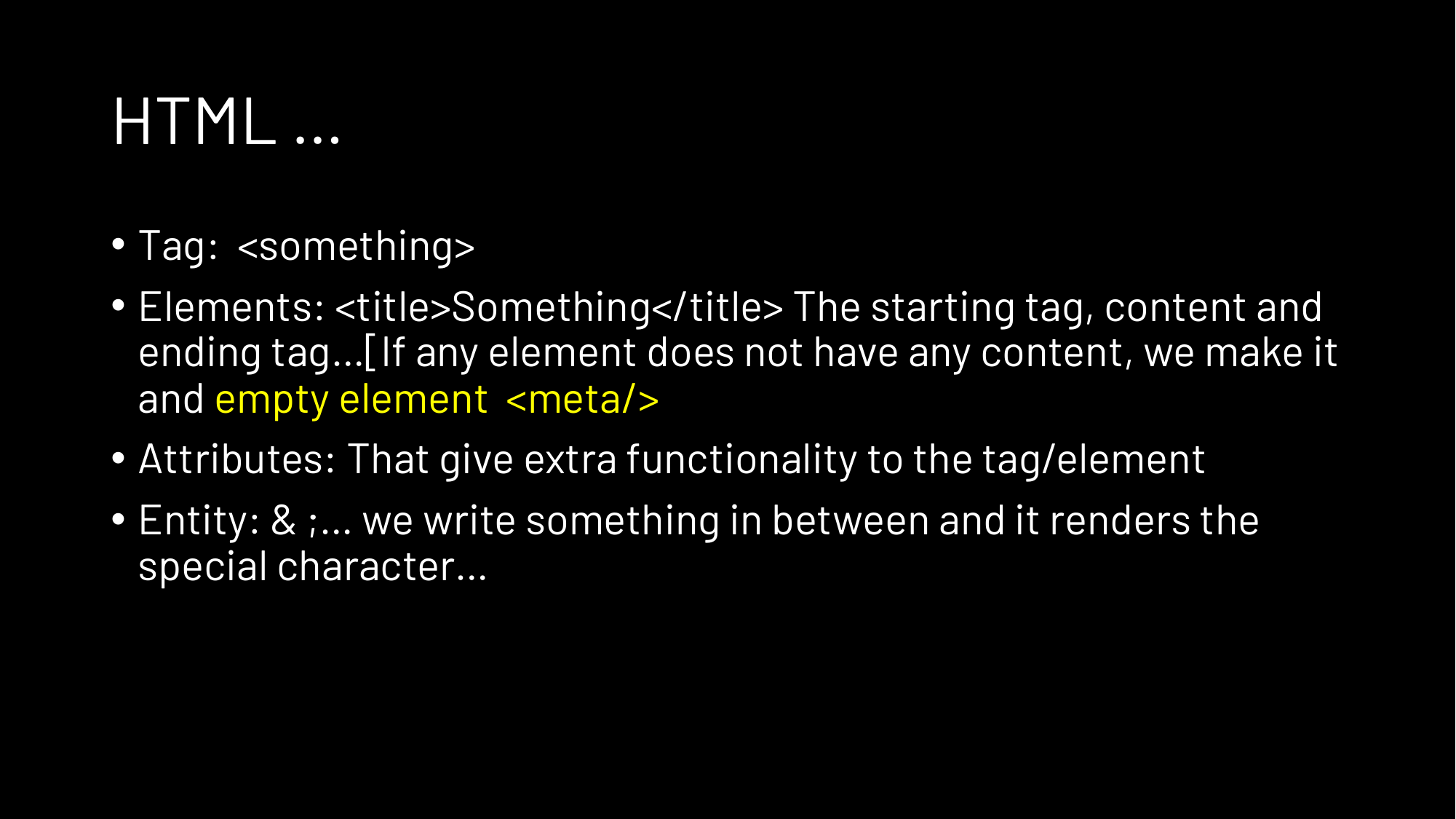

# HTML …
Tag:  <something>
Elements: <title>Something</title> The starting tag, content and ending tag…[If any element does not have any content, we make it and empty element  <meta/>
Attributes: That give extra functionality to the tag/element
Entity: & ;… we write something in between and it renders the special character…